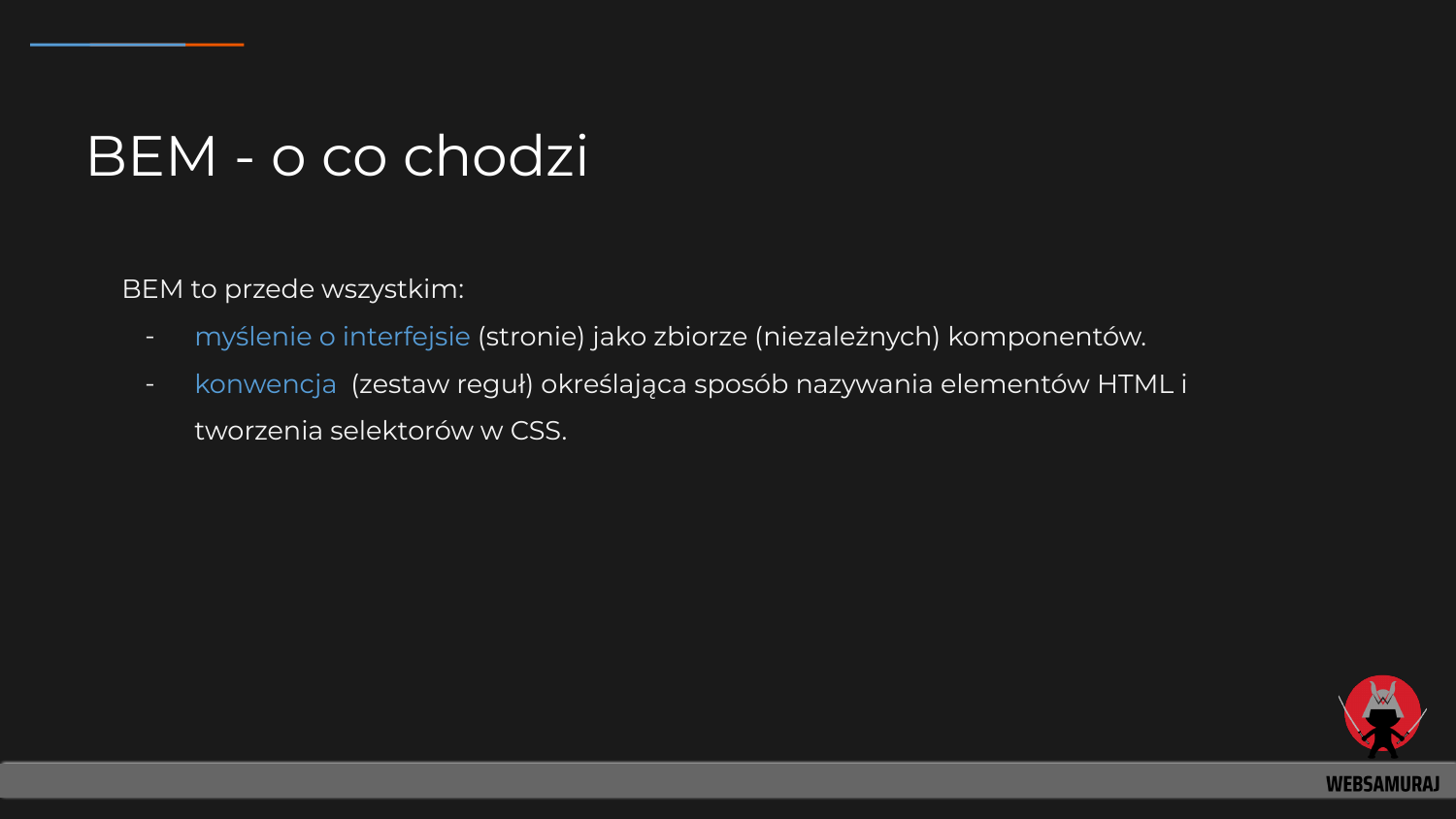

# BEM - o co chodzi
BEM to przede wszystkim:
myślenie o interfejsie (stronie) jako zbiorze (niezależnych) komponentów.
konwencja  (zestaw reguł) określająca sposób nazywania elementów HTML i tworzenia selektorów w CSS.